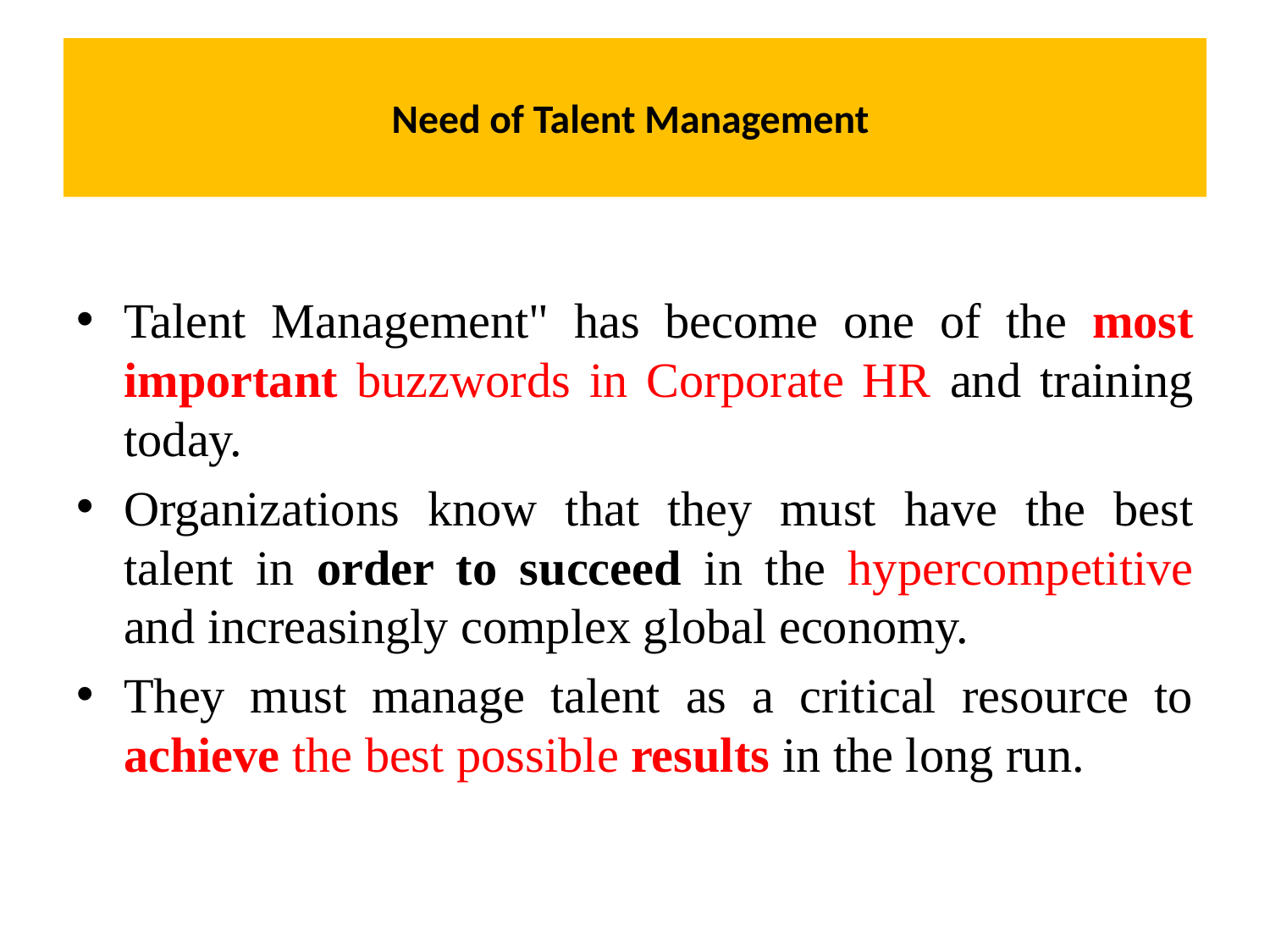

# Need of Talent Management

Talent Management" has become one of the most important buzzwords in Corporate HR and training today.
Organizations know that they must have the best talent in order to succeed in the hypercompetitive and increasingly complex global economy.
They must manage talent as a critical resource to achieve the best possible results in the long run.